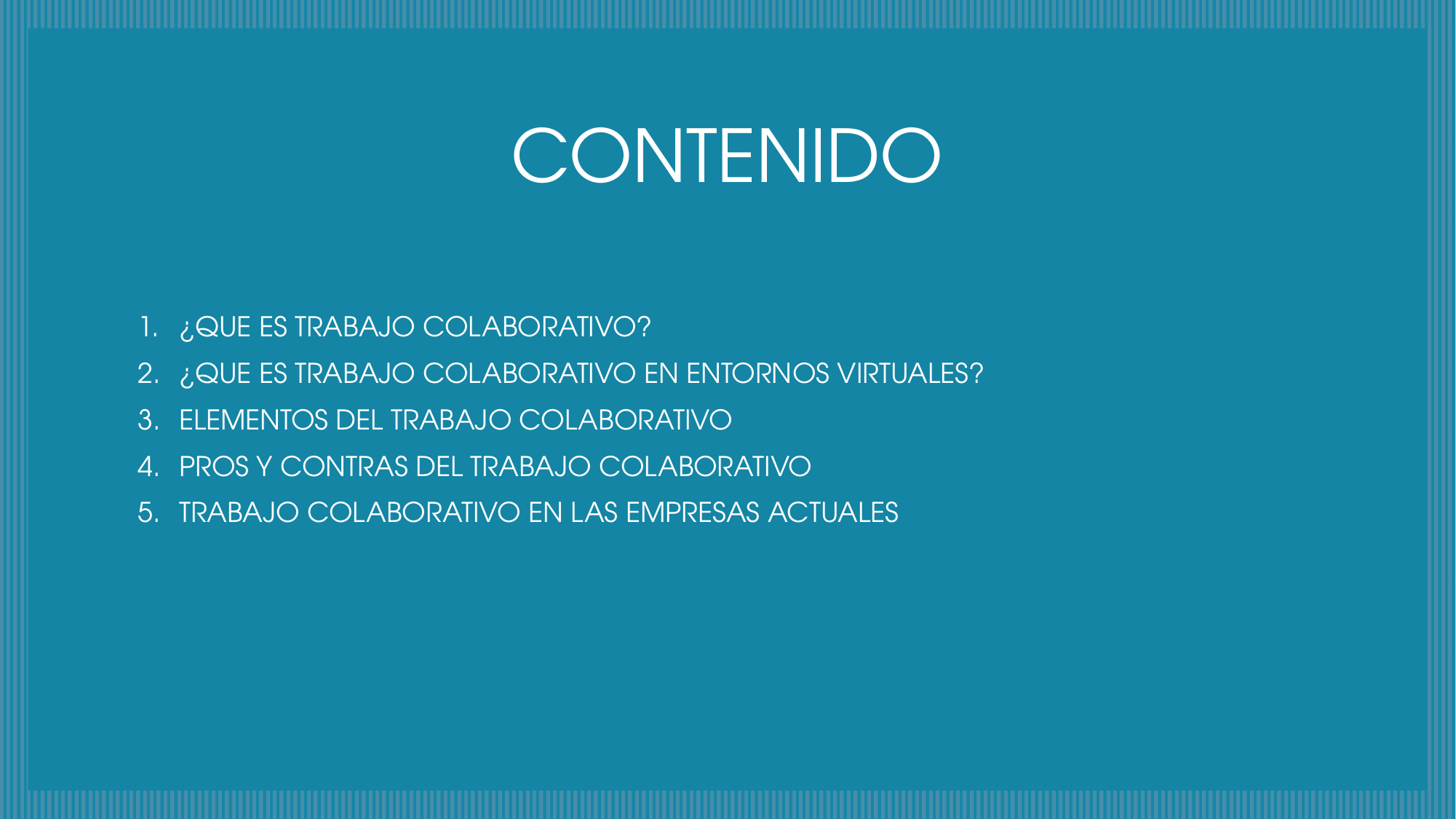

# CONTENIDO
¿QUE ES TRABAJO COLABORATIVO?
¿QUE ES TRABAJO COLABORATIVO EN ENTORNOS VIRTUALES?
ELEMENTOS DEL TRABAJO COLABORATIVO
PROS Y CONTRAS DEL TRABAJO COLABORATIVO
TRABAJO COLABORATIVO EN LAS EMPRESAS ACTUALES